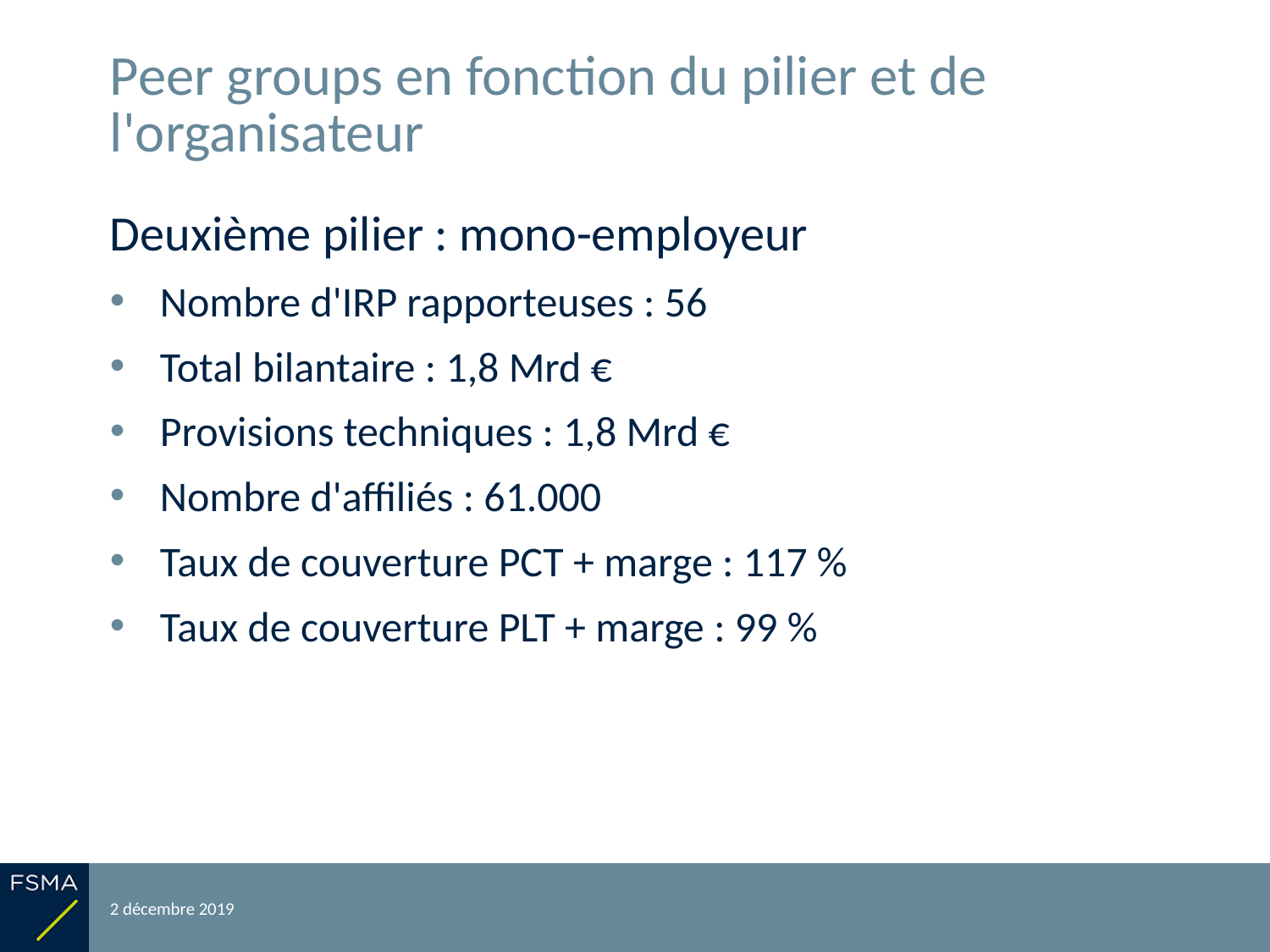

# Peer groups en fonction du pilier et de l'organisateur
Deuxième pilier : mono-employeur
Nombre d'IRP rapporteuses : 56
Total bilantaire : 1,8 Mrd €
Provisions techniques : 1,8 Mrd €
Nombre d'affiliés : 61.000
Taux de couverture PCT + marge : 117 %
Taux de couverture PLT + marge : 99 %
2 décembre 2019
Reporting relatif à l'exercice 2018
25